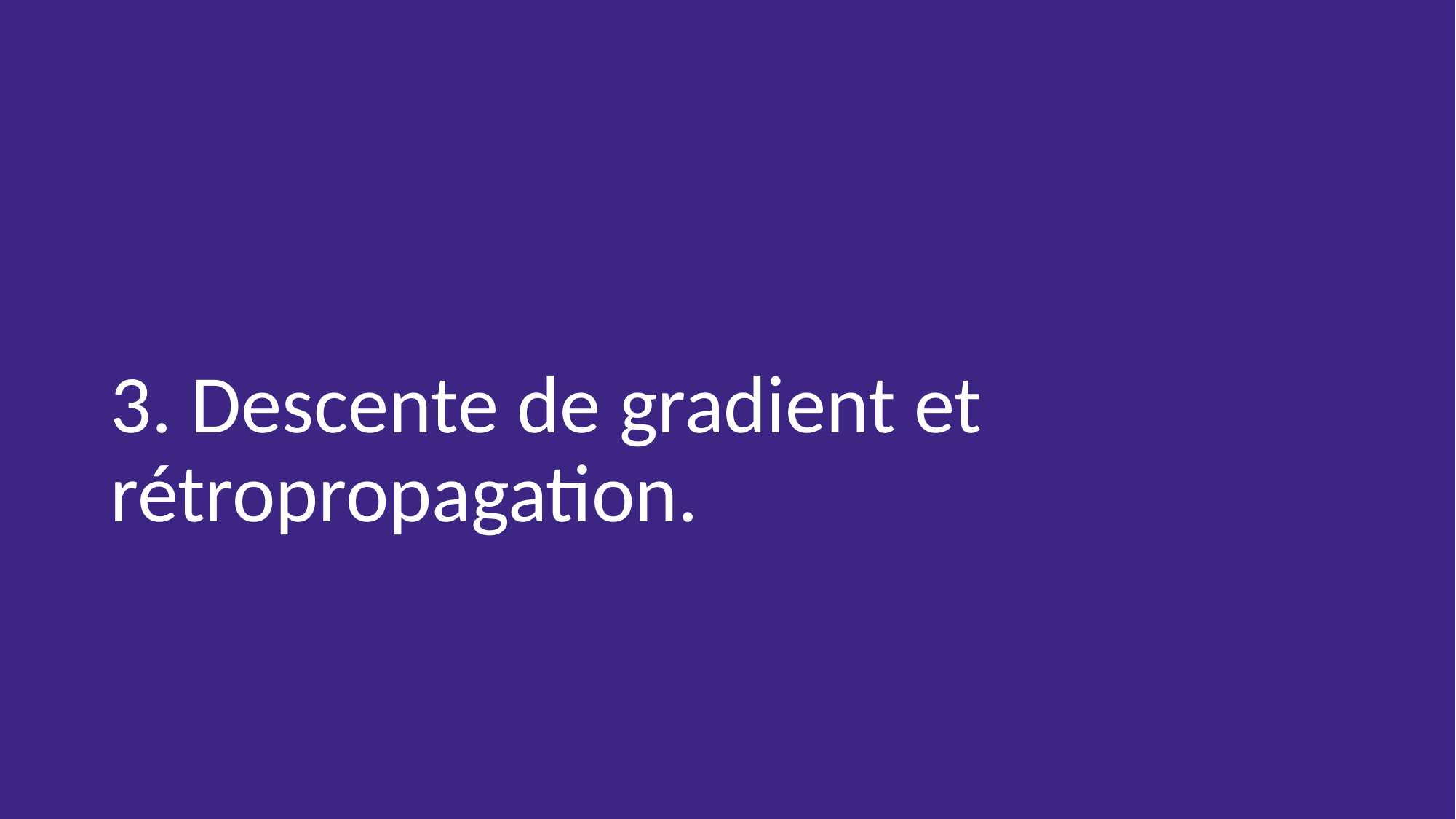

# 3. Descente de gradient et rétropropagation.